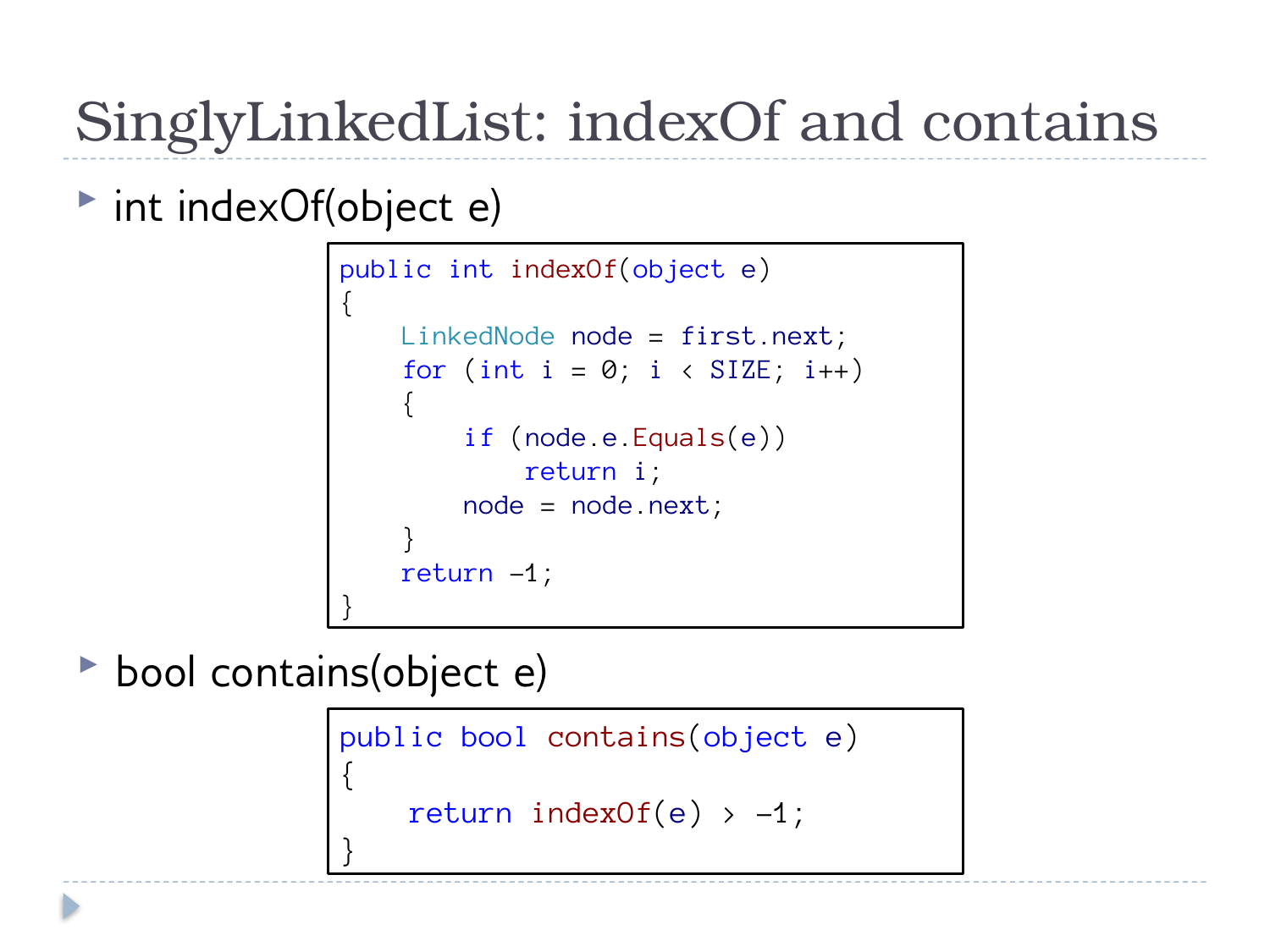

# SinglyLinkedList: indexOf and contains
int indexOf(object e)
public int indexOf(object e)
{
    LinkedNode node = first.next;
    for (int i = 0; i < SIZE; i++)
    {
        if (node.e.Equals(e))
            return i;
        node = node.next;
    }
    return -1;
}
bool contains(object e)
public bool contains(object e)
{
    return indexOf(e) > -1;
}